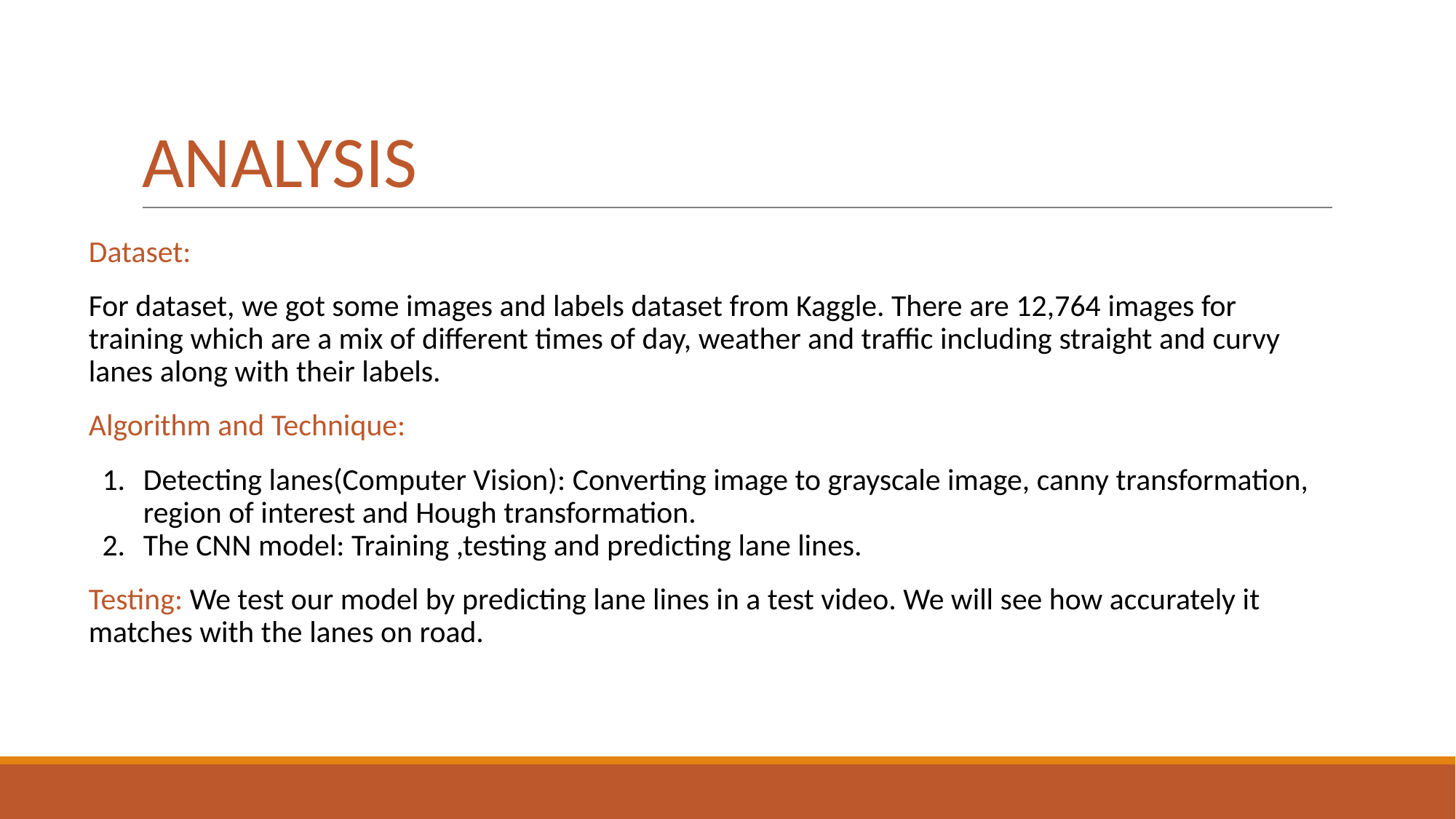

# ANALYSIS
Dataset:
For dataset, we got some images and labels dataset from Kaggle. There are 12,764 images for training which are a mix of different times of day, weather and traffic including straight and curvy lanes along with their labels.
Algorithm and Technique:
Detecting lanes(Computer Vision): Converting image to grayscale image, canny transformation, region of interest and Hough transformation.
The CNN model: Training ,testing and predicting lane lines.
Testing: We test our model by predicting lane lines in a test video. We will see how accurately it matches with the lanes on road.